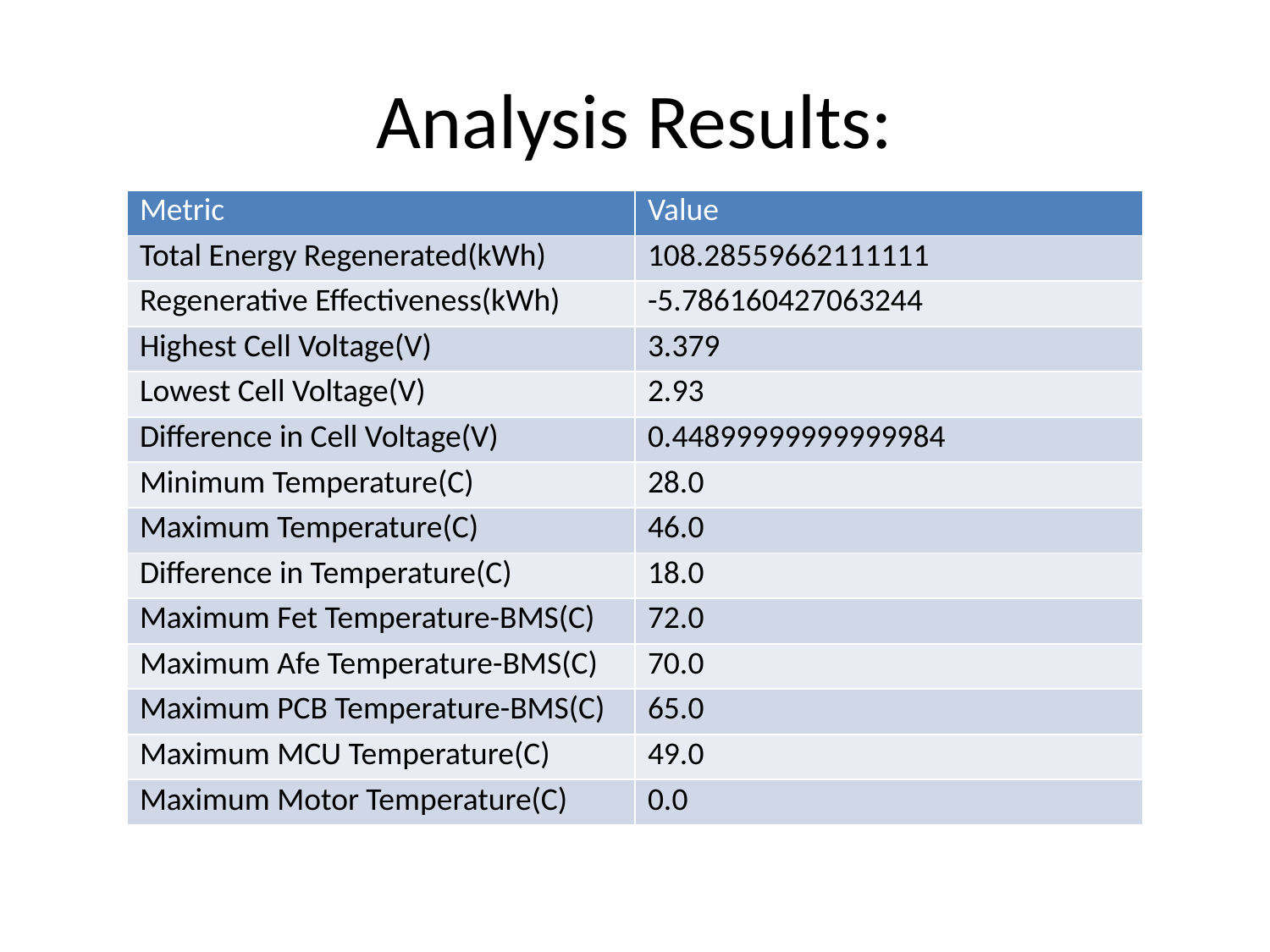

# Analysis Results:
| Metric | Value |
| --- | --- |
| Total Energy Regenerated(kWh) | 108.28559662111111 |
| Regenerative Effectiveness(kWh) | -5.786160427063244 |
| Highest Cell Voltage(V) | 3.379 |
| Lowest Cell Voltage(V) | 2.93 |
| Difference in Cell Voltage(V) | 0.44899999999999984 |
| Minimum Temperature(C) | 28.0 |
| Maximum Temperature(C) | 46.0 |
| Difference in Temperature(C) | 18.0 |
| Maximum Fet Temperature-BMS(C) | 72.0 |
| Maximum Afe Temperature-BMS(C) | 70.0 |
| Maximum PCB Temperature-BMS(C) | 65.0 |
| Maximum MCU Temperature(C) | 49.0 |
| Maximum Motor Temperature(C) | 0.0 |